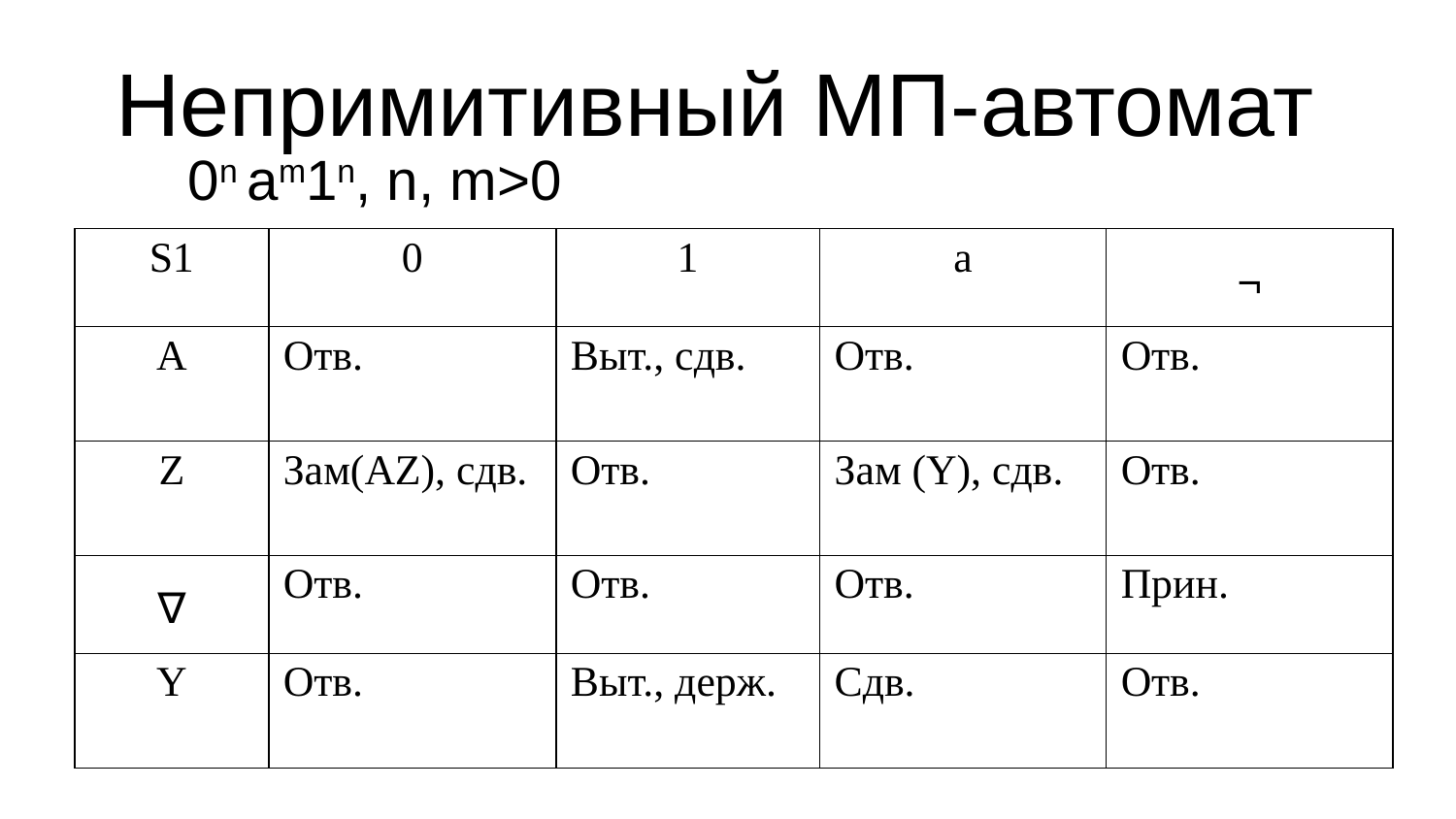

Непримитивный МП-автомат
0n am1n, n, m>0
| S1 | 0 | 1 | a | ¬ |
| --- | --- | --- | --- | --- |
| А | Отв. | Выт., сдв. | Отв. | Отв. |
| Z | Зам(AZ), сдв. | Отв. | Зам (Y), сдв. | Отв. |
| ∇ | Отв. | Отв. | Отв. | Прин. |
| Y | Отв. | Выт., держ. | Сдв. | Отв. |